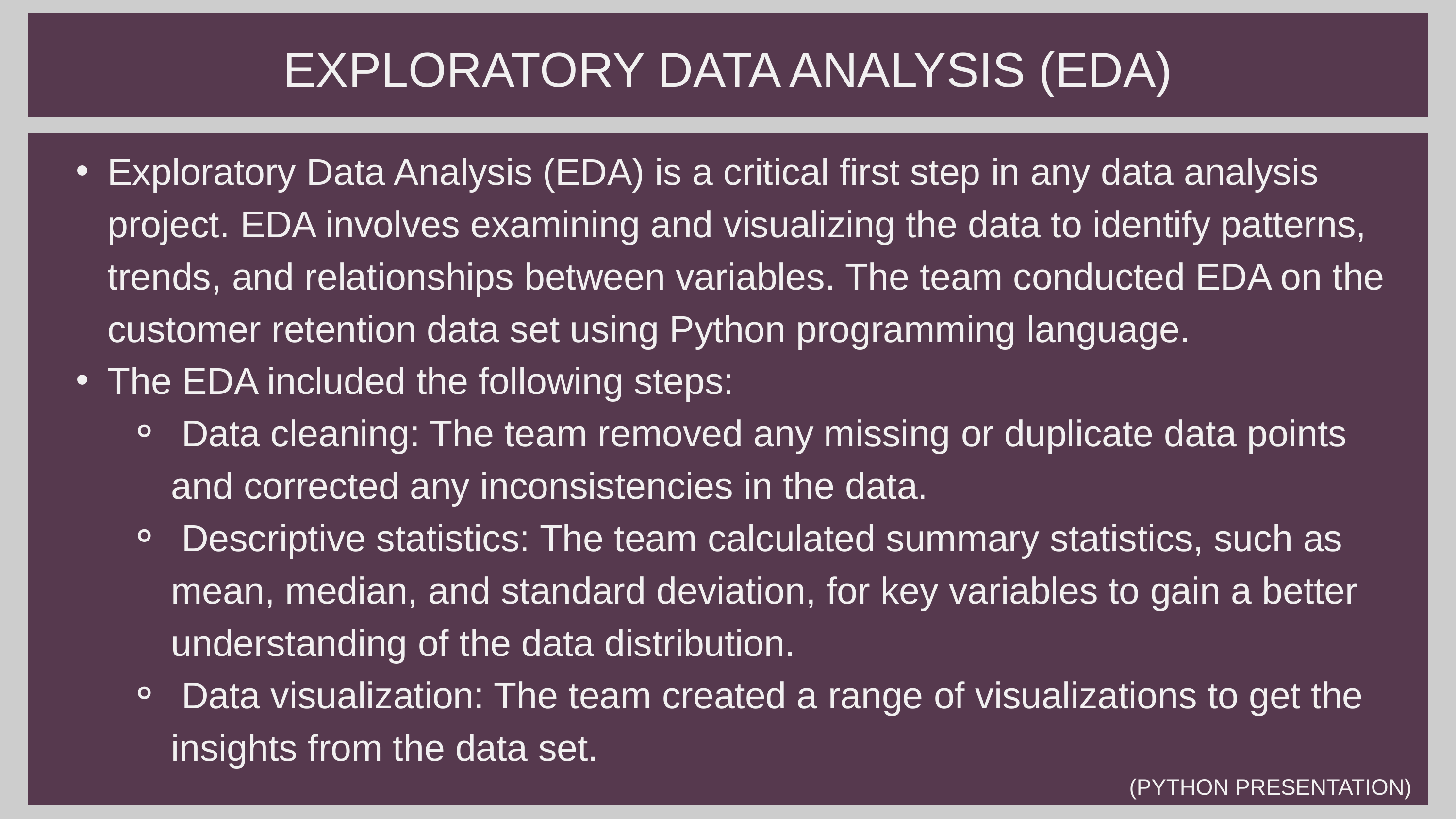

EXPLORATORY DATA ANALYSIS (EDA)

Exploratory Data Analysis (EDA) is a critical first step in any data analysis project. EDA involves examining and visualizing the data to identify patterns, trends, and relationships between variables. The team conducted EDA on the customer retention data set using Python programming language.
The EDA included the following steps:
 Data cleaning: The team removed any missing or duplicate data points and corrected any inconsistencies in the data.
 Descriptive statistics: The team calculated summary statistics, such as mean, median, and standard deviation, for key variables to gain a better understanding of the data distribution.
 Data visualization: The team created a range of visualizations to get the insights from the data set.
(PYTHON PRESENTATION)